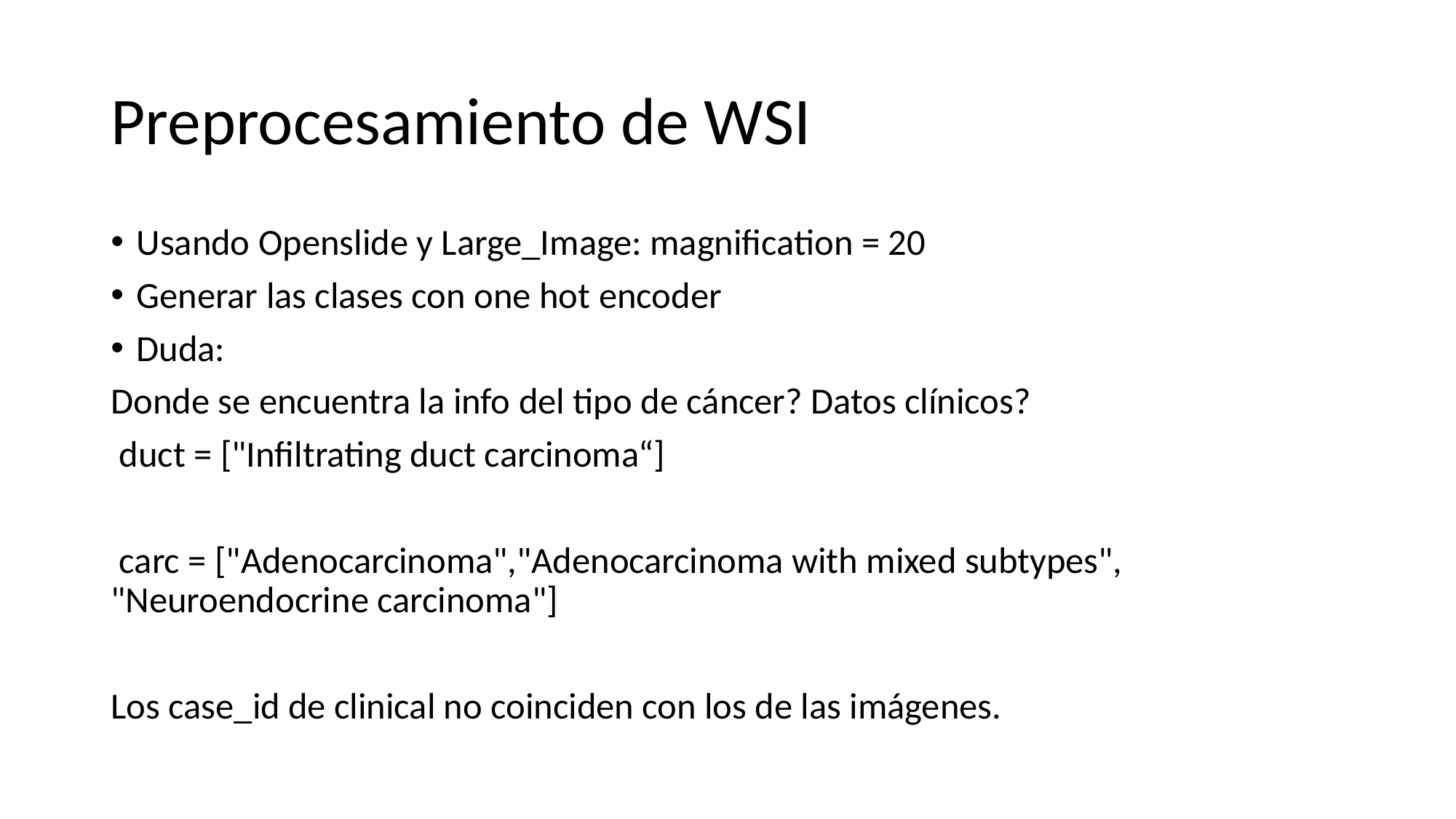

# Preprocesamiento de WSI
Usando Openslide y Large_Image: magnification = 20
Generar las clases con one hot encoder
Duda:
Donde se encuentra la info del tipo de cáncer? Datos clínicos?
 duct = ["Infiltrating duct carcinoma“]

 carc = ["Adenocarcinoma","Adenocarcinoma with mixed subtypes", "Neuroendocrine carcinoma"]

Los case_id de clinical no coinciden con los de las imágenes.